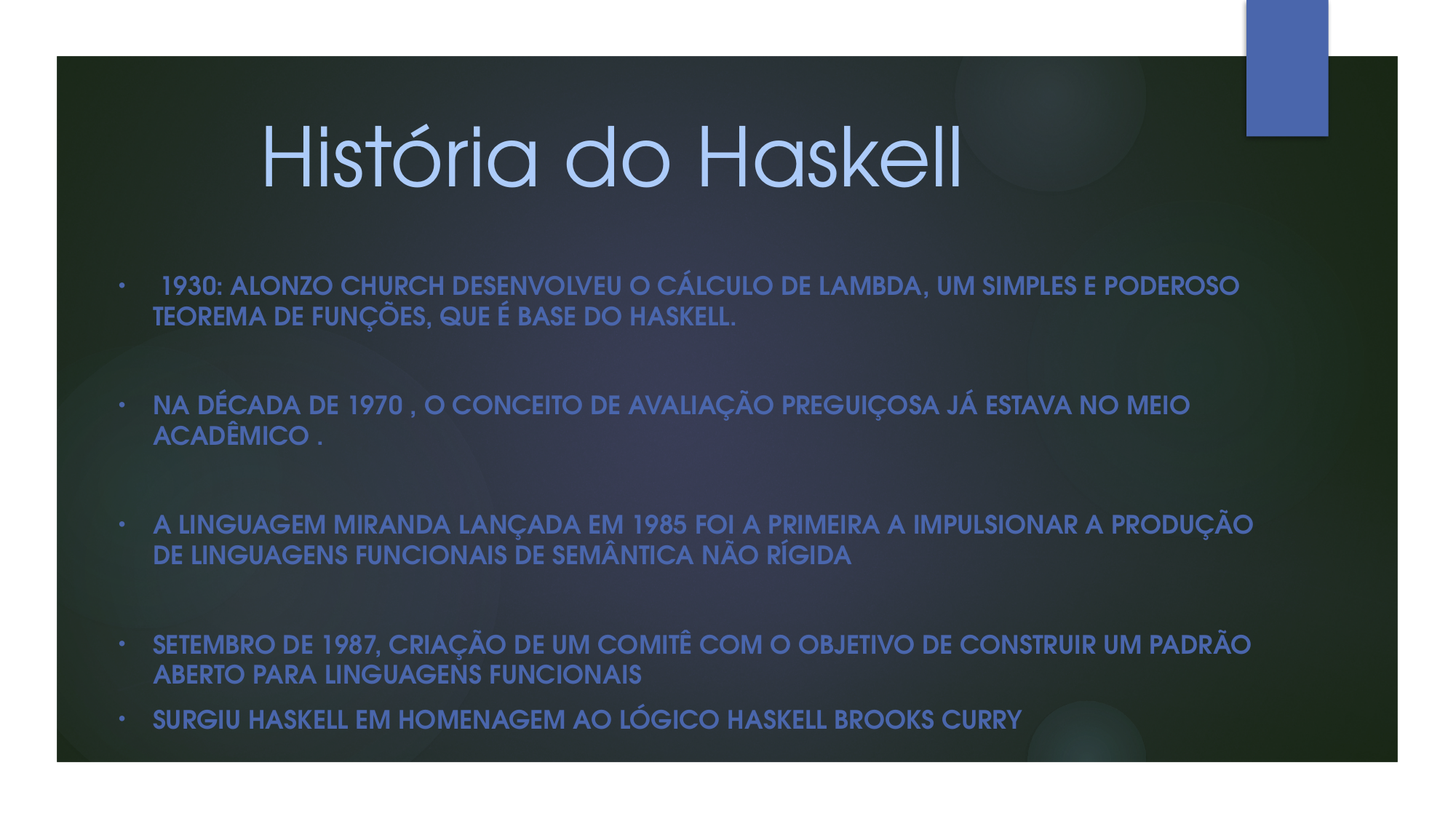

# História do Haskell

 1930: Alonzo Church desenvolveu o cálculo de Lambda, um simples e poderoso teorema de funções, que é base do haskell.

Na década de 1970 , o conceito de avaliação preguiçosa já estava no meio acadêmico .

A linguagem Miranda lançada em 1985 foi a primeira a impulsionar a produção de linguagens funcionais de semântica não rígida

Setembro de 1987, criação de um comitê com o objetivo de construir um padrão aberto para linguagens funcionais
Surgiu haskell em homenagem ao lógico haskell brooks curry